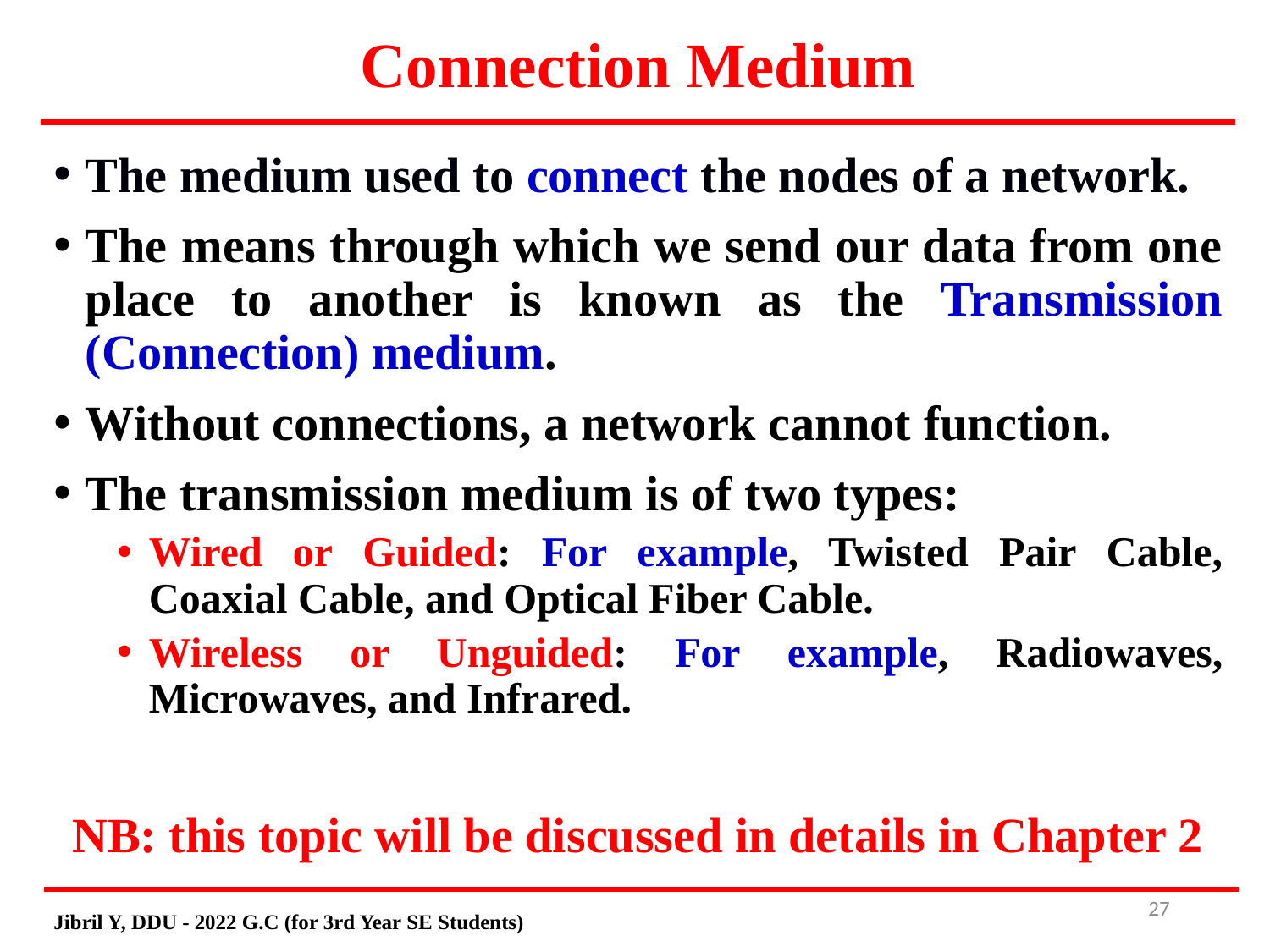

# Connection Medium
The medium used to connect the nodes of a network.
The means through which we send our data from one place to another is known as the Transmission (Connection) medium.
Without connections, a network cannot function.
The transmission medium is of two types:
Wired or Guided: For example, Twisted Pair Cable, Coaxial Cable, and Optical Fiber Cable.
Wireless or Unguided: For example, Radiowaves, Microwaves, and Infrared.

NB: this topic will be discussed in details in Chapter 2
27
Jibril Y, DDU - 2022 G.C (for 3rd Year SE Students)